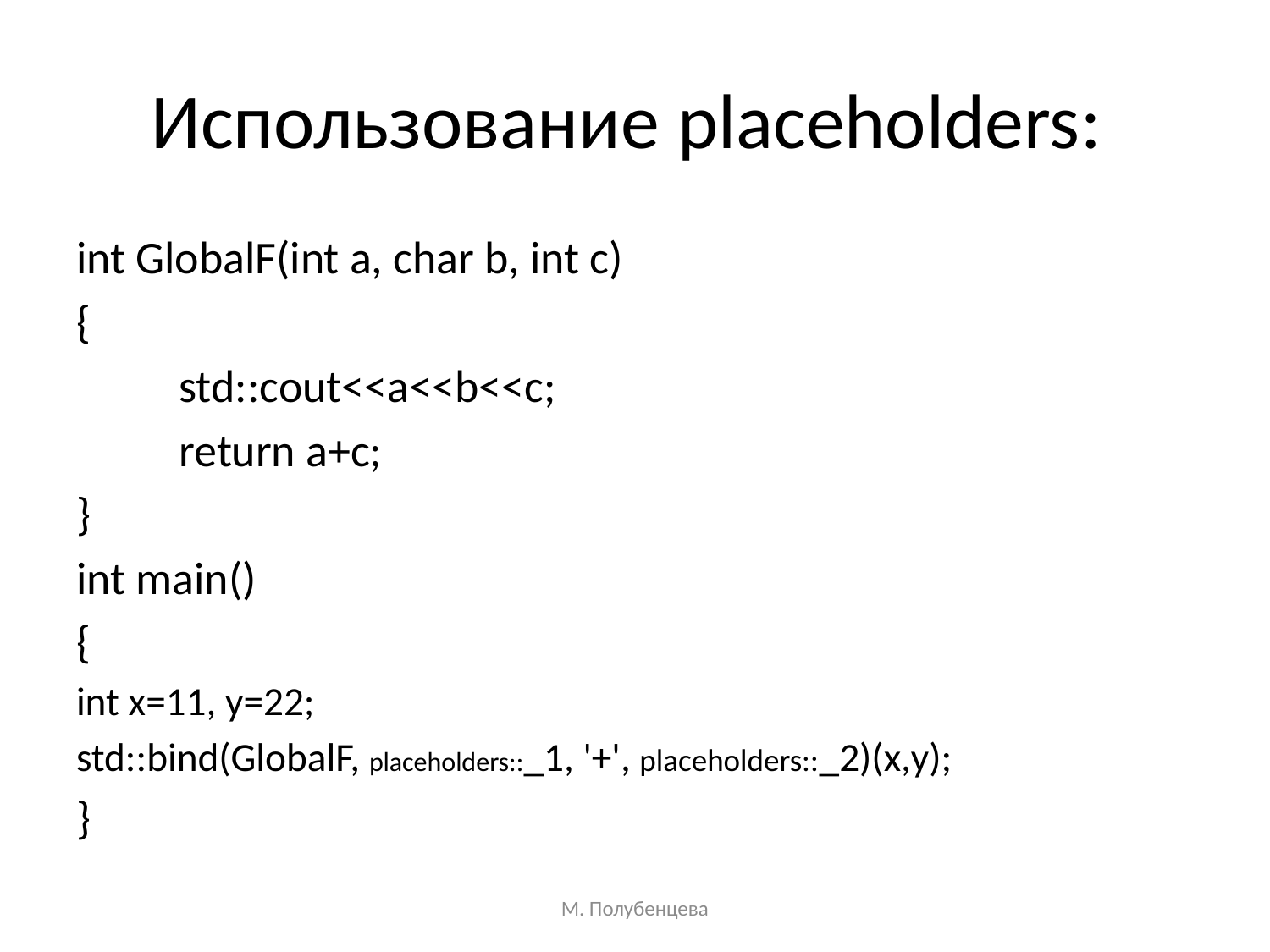

# Использование placeholders:
int GlobalF(int a, char b, int c)
{
	std::cout<<a<<b<<c;
	return a+c;
}
int main()
{
int x=11, y=22;
std::bind(GlobalF, placeholders::_1, '+', placeholders::_2)(x,y);
}
М. Полубенцева